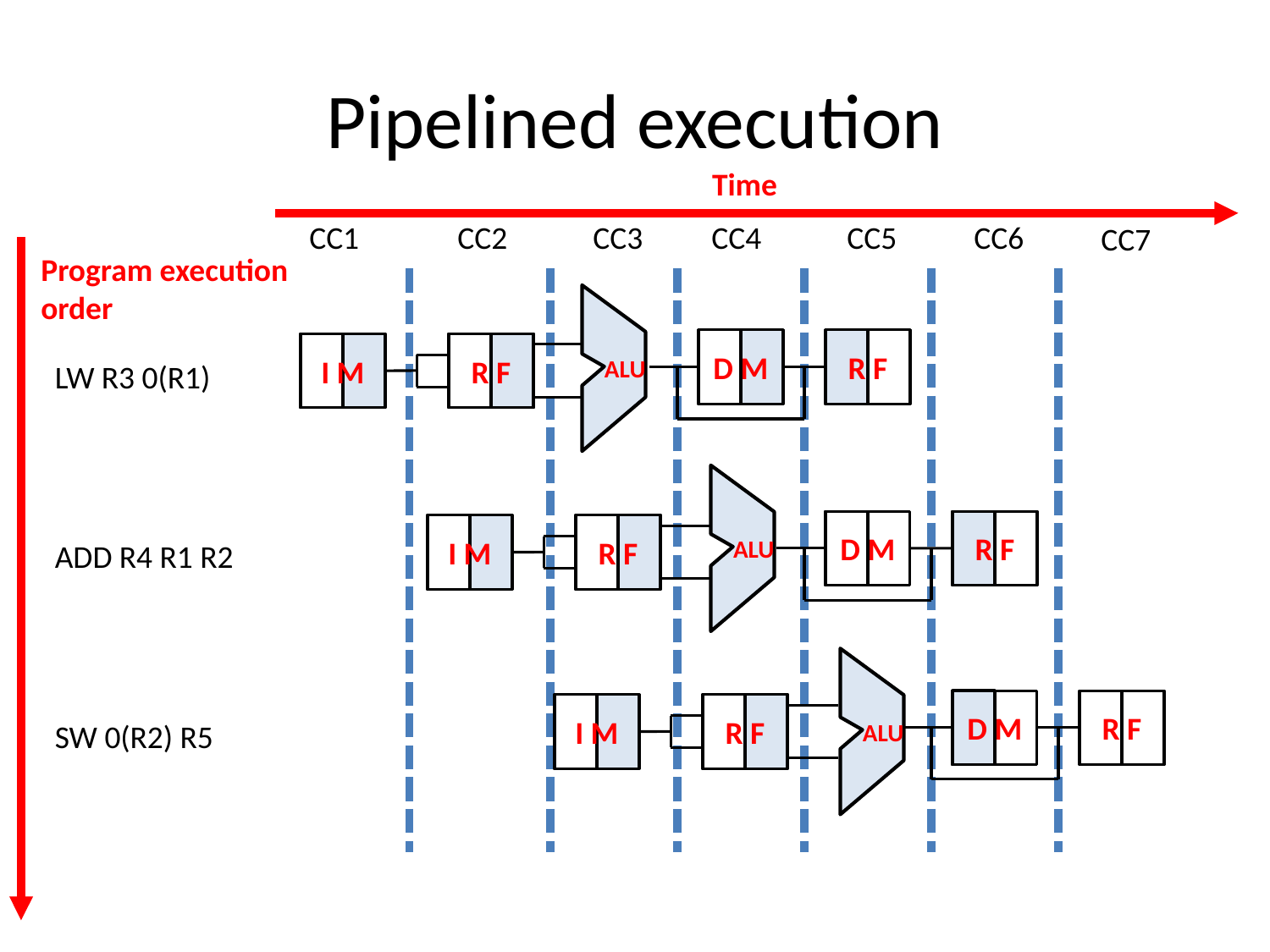

# Pipelined execution
Time
CC1
CC2
CC3
CC4
CC5
CC6
CC7
Program execution order
ALU

D M

R F

I M

R F

LW R3 0(R1)
ALU

D M

R F

I M

R F

ADD R4 R1 R2
ALU

D M
R F

I M

R F

SW 0(R2) R5